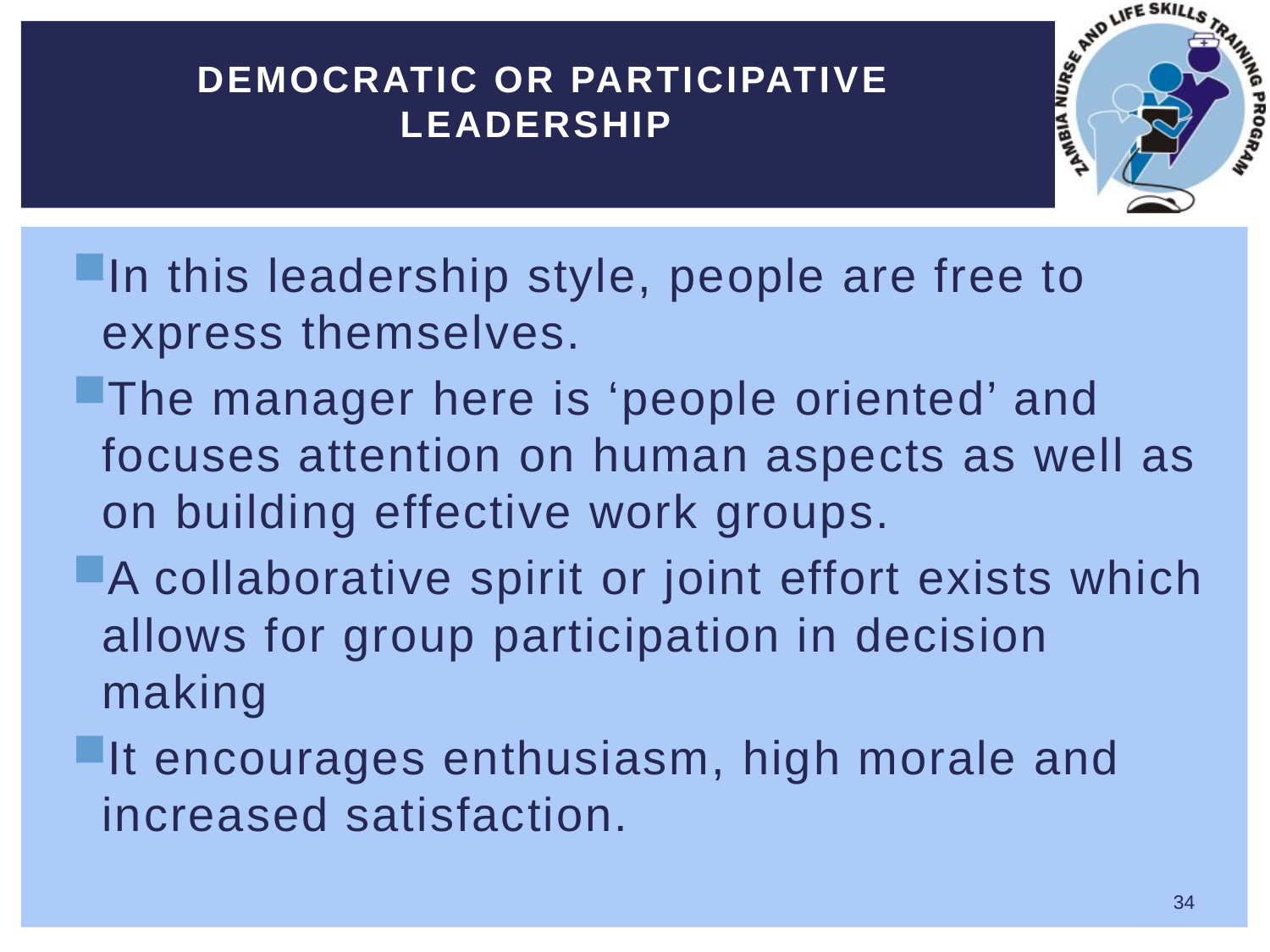

# Democratic or Participative Leadership
In this leadership style, people are free to
express themselves.
The manager here is ‘people oriented’ and focuses attention on human aspects as well as on building effective work groups.
A collaborative spirit or joint effort exists which allows for group participation in decision making
It encourages enthusiasm, high morale and increased satisfaction.

34